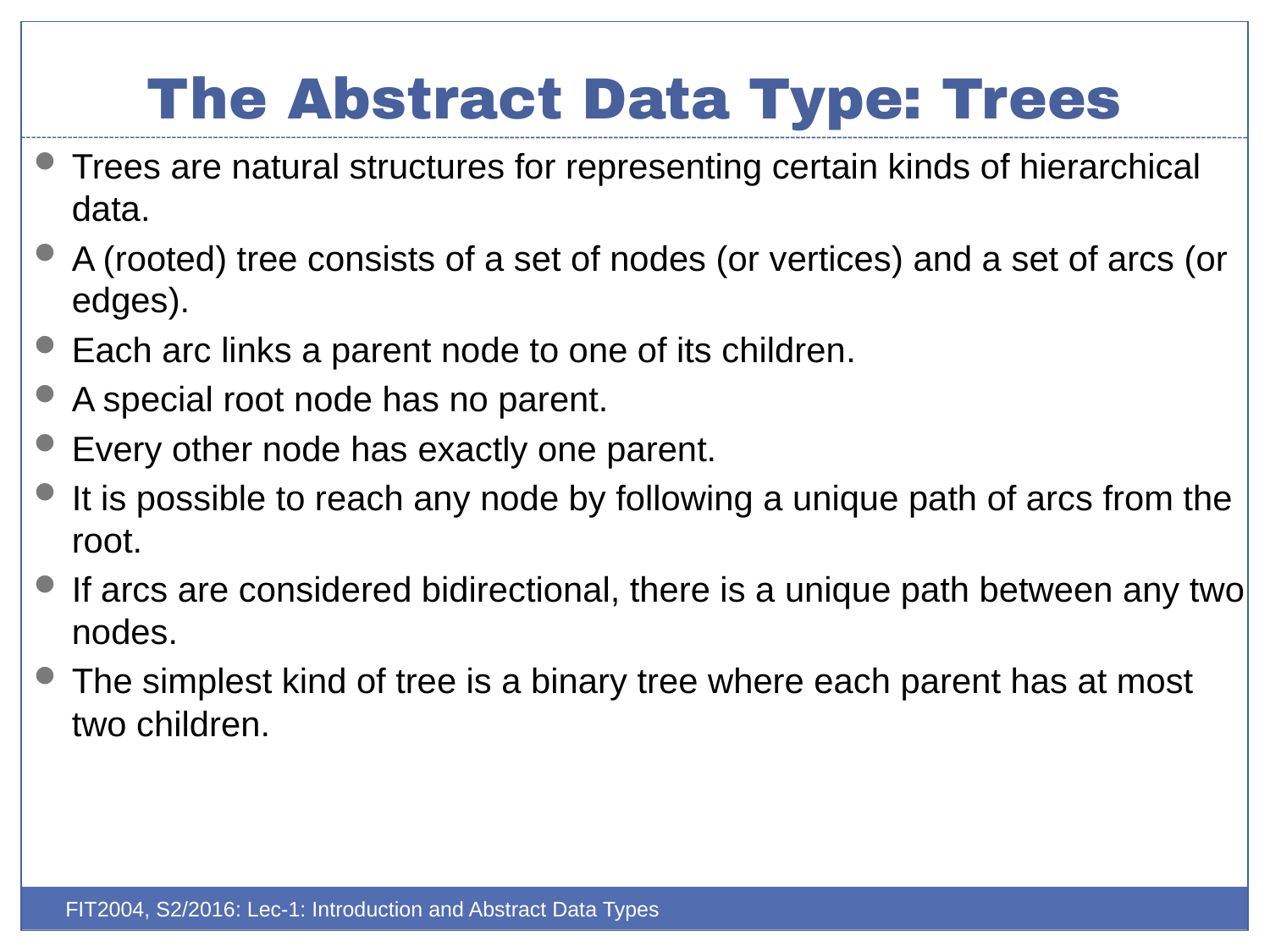

# The Abstract Data Type: Trees
Trees are natural structures for representing certain kinds of hierarchical data.
A (rooted) tree consists of a set of nodes (or vertices) and a set of arcs (or edges).
Each arc links a parent node to one of its children.
A special root node has no parent.
Every other node has exactly one parent.
It is possible to reach any node by following a unique path of arcs from the root.
If arcs are considered bidirectional, there is a unique path between any two nodes.
The simplest kind of tree is a binary tree where each parent has at most two children.
FIT2004, S2/2016: Lec-1: Introduction and Abstract Data Types